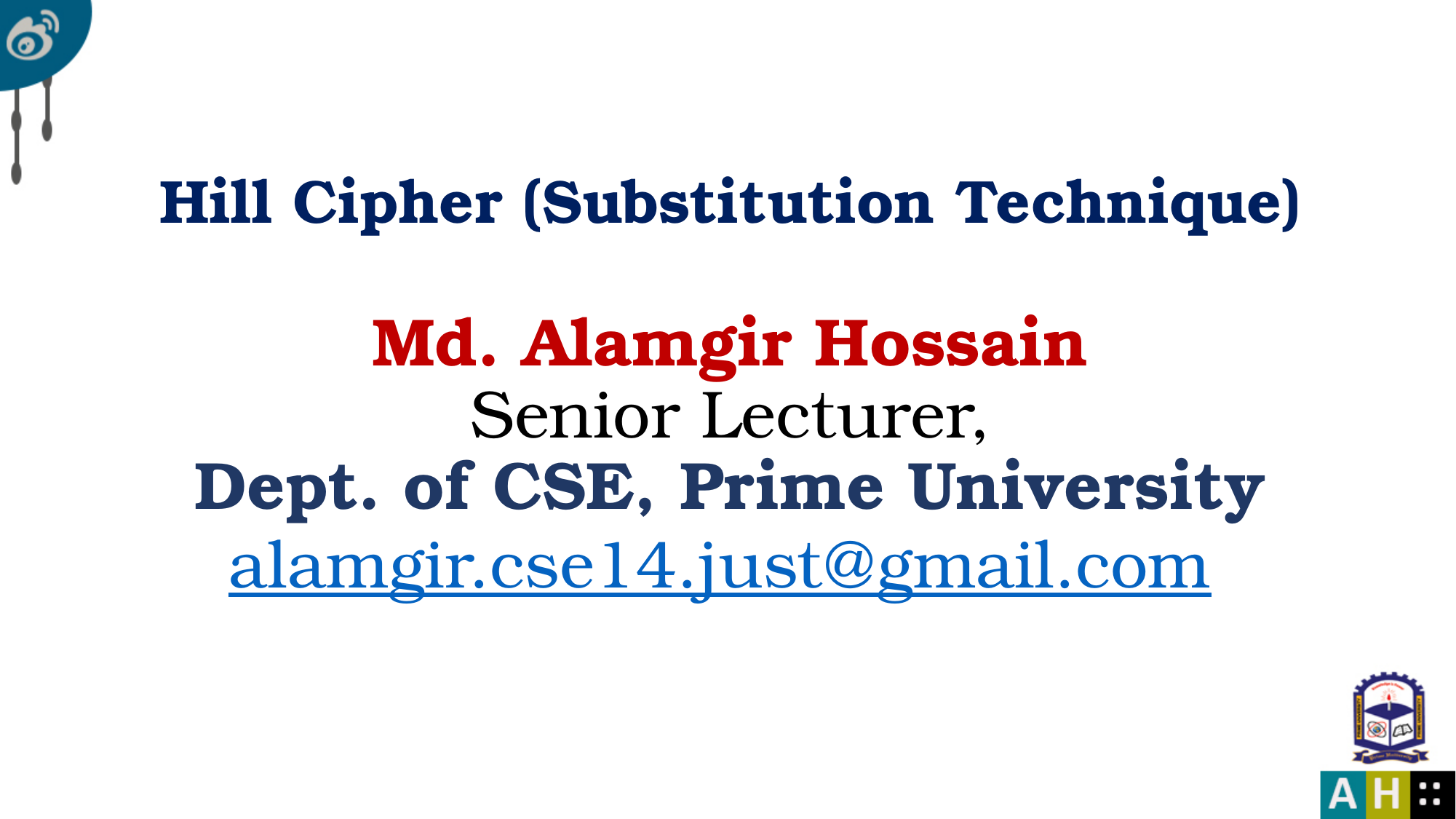

# Hill Cipher (Substitution Technique) Md. Alamgir Hossain Senior Lecturer, Dept. of CSE, Prime University alamgir.cse14.just@gmail.com